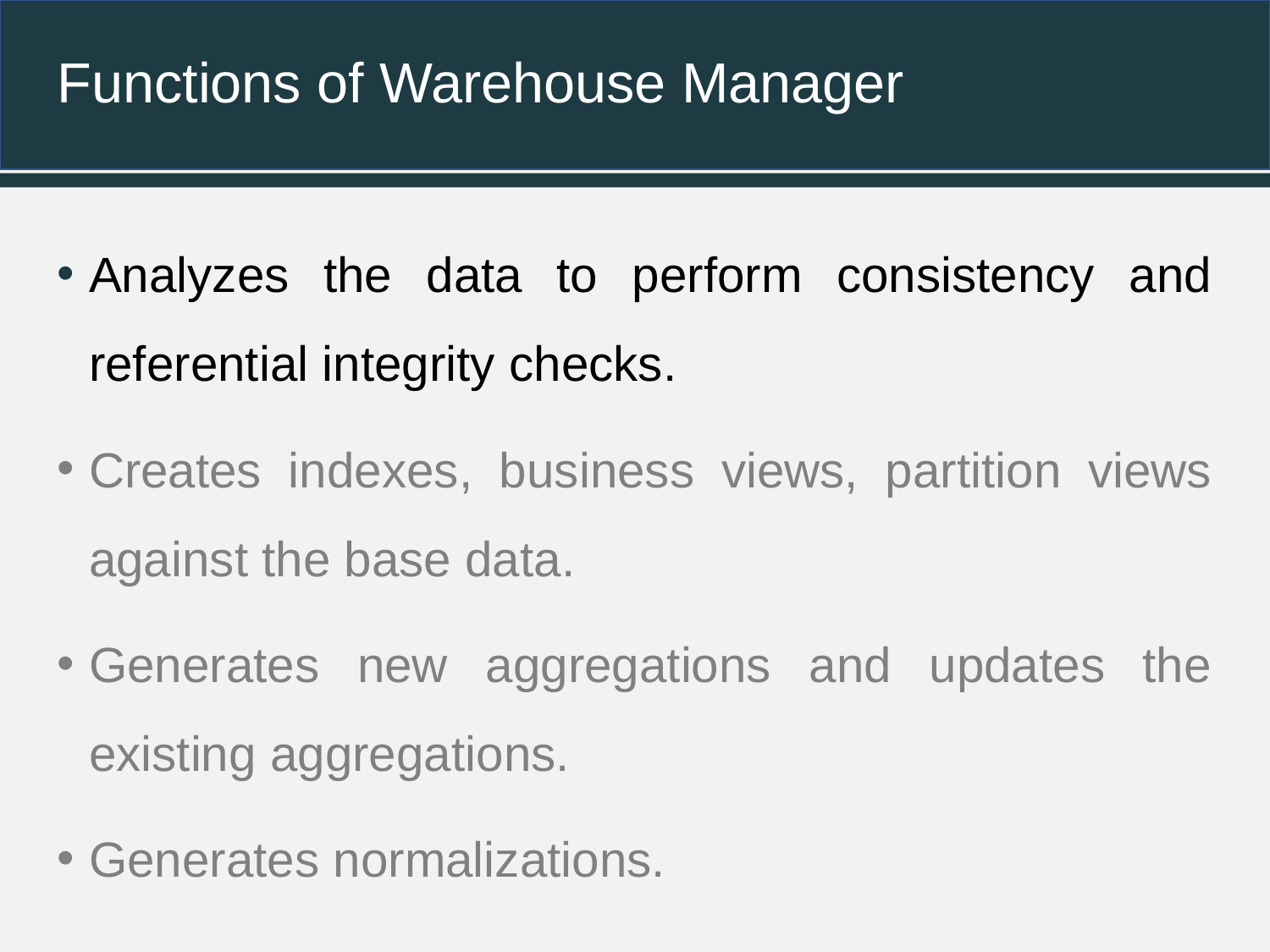

# Functions of Warehouse Manager
Analyzes the data to perform consistency and referential integrity checks.
Creates indexes, business views, partition views against the base data.
Generates new aggregations and updates the existing aggregations.
Generates normalizations.